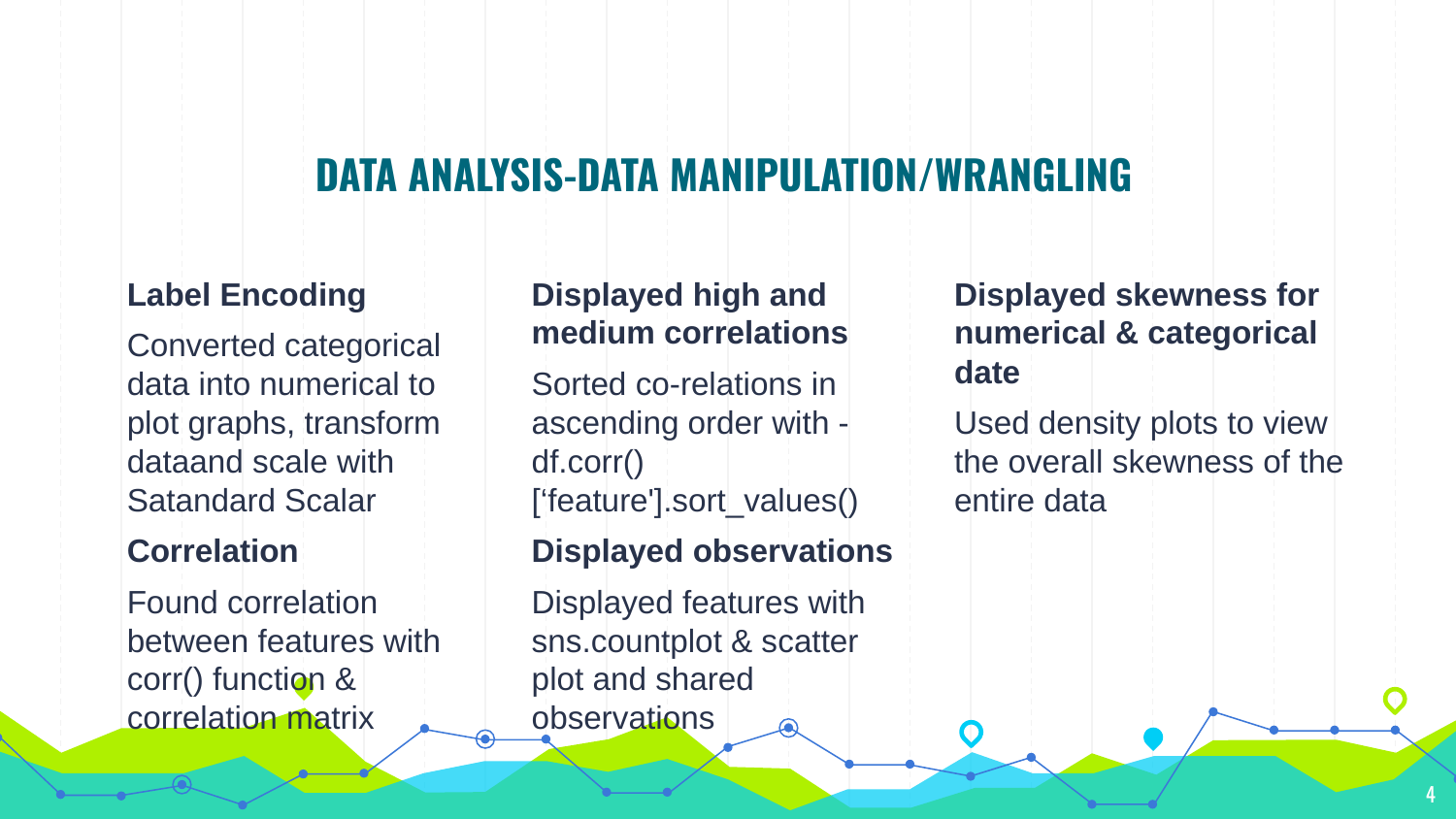

# DATA ANALYSIS-DATA MANIPULATION/WRANGLING
Displayed high and medium correlations
Sorted co-relations in ascending order with - df.corr()[‘feature'].sort_values()
Displayed observations
Displayed features with sns.countplot & scatter plot and shared observations
Label Encoding
Converted categorical data into numerical to plot graphs, transform dataand scale with Satandard Scalar
Correlation
Found correlation between features with corr() function & correlation matrix
Displayed skewness for numerical & categorical date
Used density plots to view the overall skewness of the entire data
4